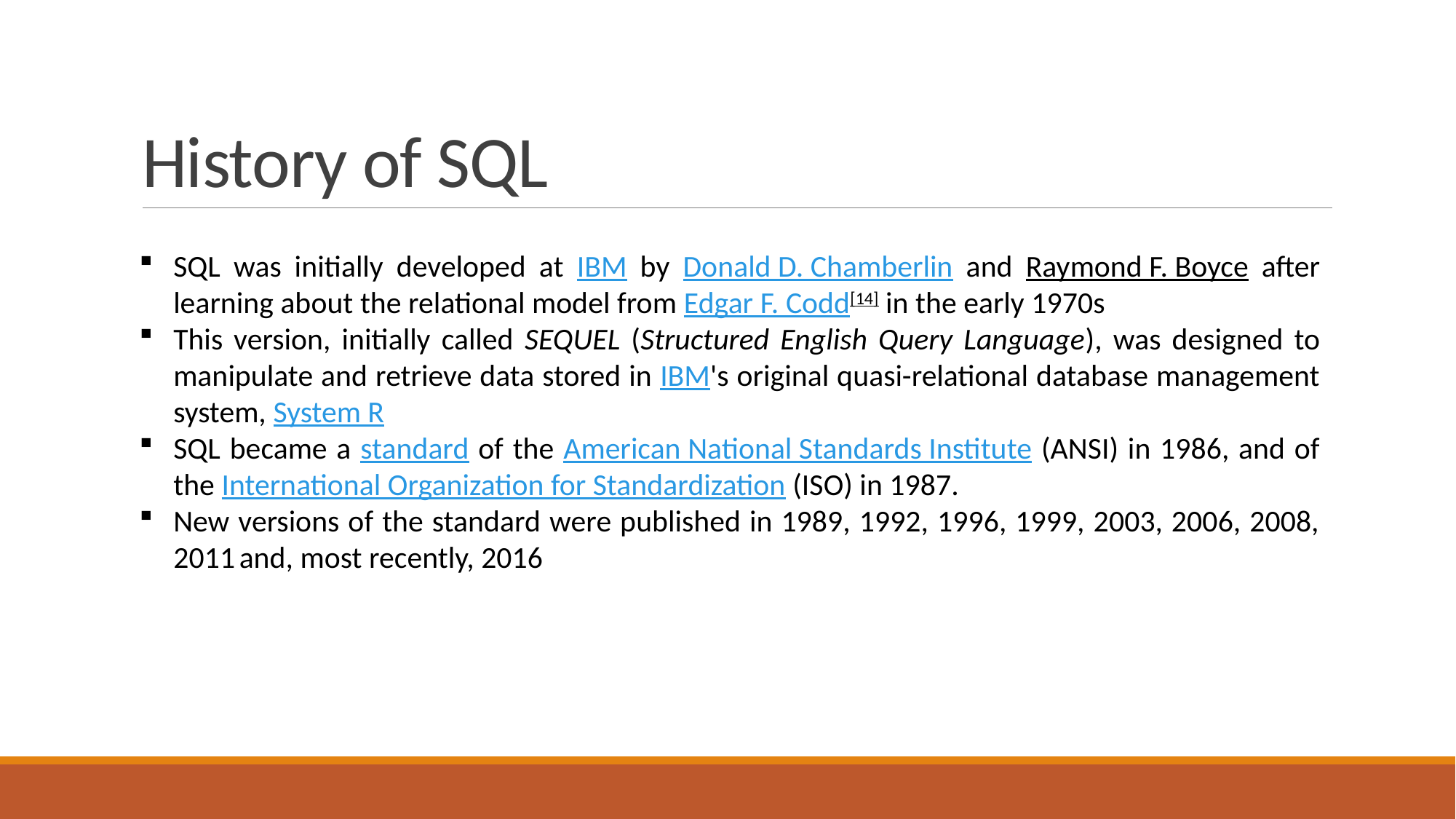

# History of SQL
SQL was initially developed at IBM by Donald D. Chamberlin and Raymond F. Boyce after learning about the relational model from Edgar F. Codd[14] in the early 1970s
This version, initially called SEQUEL (Structured English Query Language), was designed to manipulate and retrieve data stored in IBM's original quasi-relational database management system, System R
SQL became a standard of the American National Standards Institute (ANSI) in 1986, and of the International Organization for Standardization (ISO) in 1987.
New versions of the standard were published in 1989, 1992, 1996, 1999, 2003, 2006, 2008, 2011 and, most recently, 2016